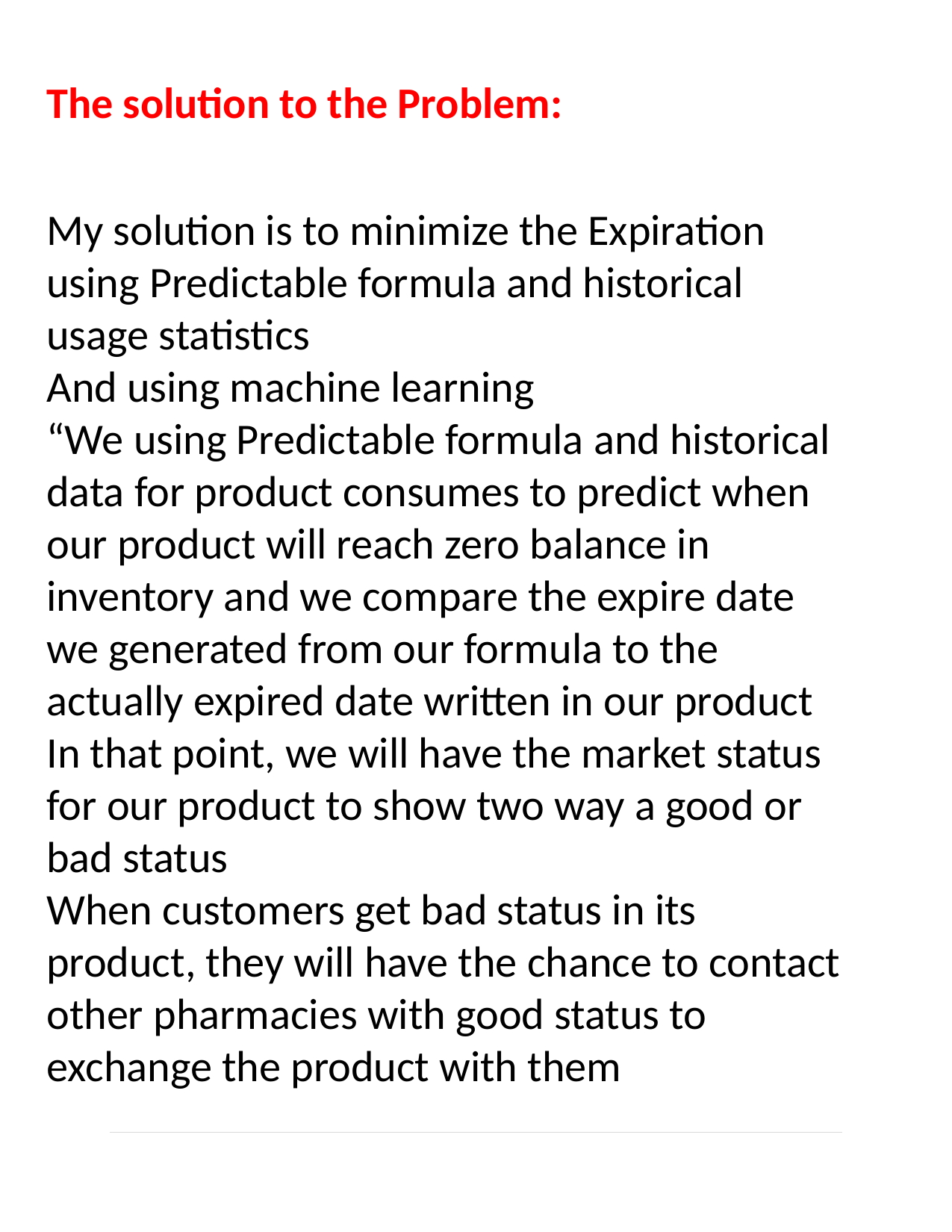

# The solution to the Problem: My solution is to minimize the Expiration using Predictable formula and historical usage statistics And using machine learning “We using Predictable formula and historical data for product consumes to predict when our product will reach zero balance in inventory and we compare the expire date we generated from our formula to the actually expired date written in our product In that point, we will have the market status for our product to show two way a good or bad status When customers get bad status in its product, they will have the chance to contact other pharmacies with good status to exchange the product with them